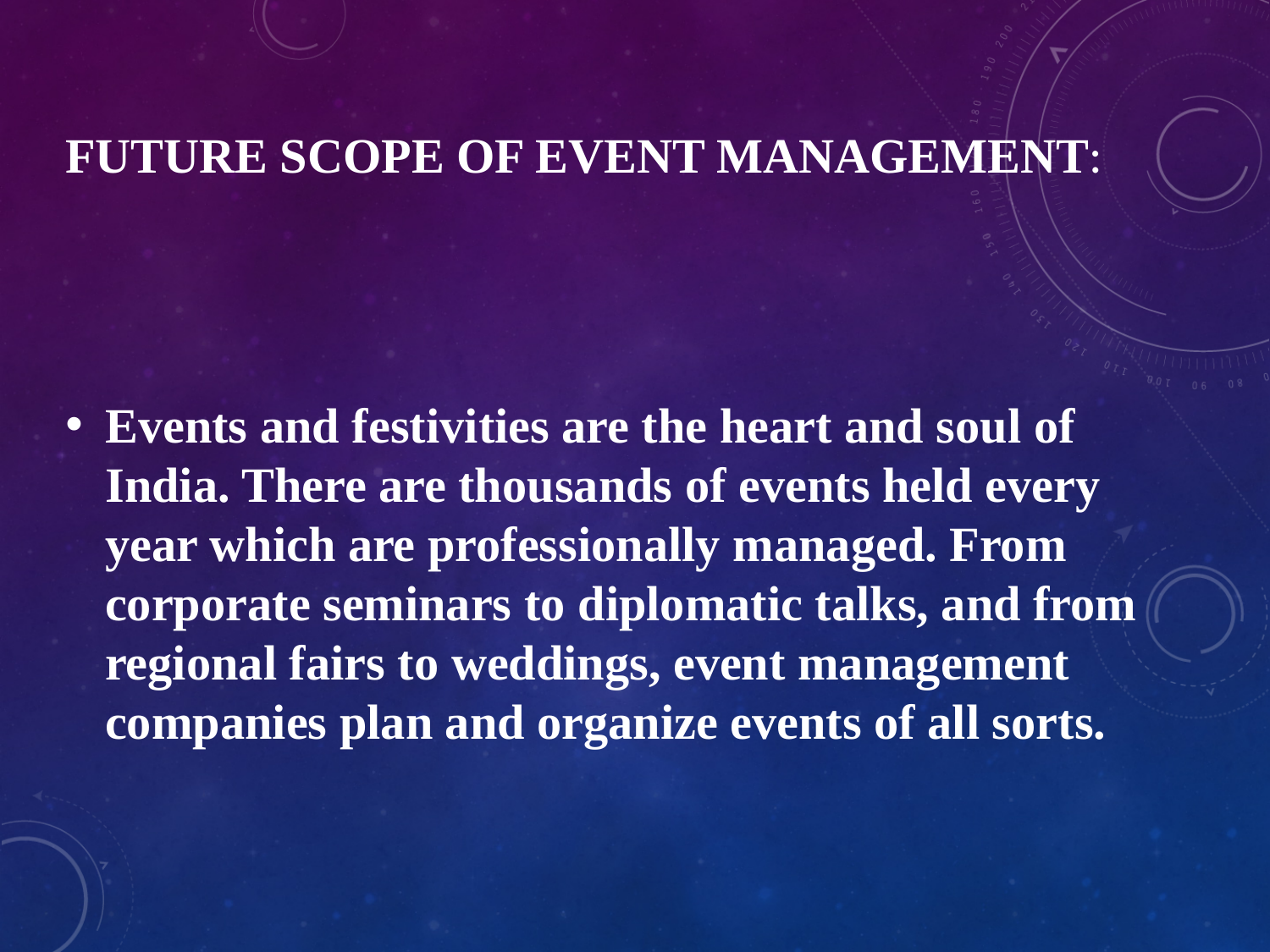

# Future Scope of Event Management:
Events and festivities are the heart and soul of India. There are thousands of events held every year which are professionally managed. From corporate seminars to diplomatic talks, and from regional fairs to weddings, event management companies plan and organize events of all sorts.